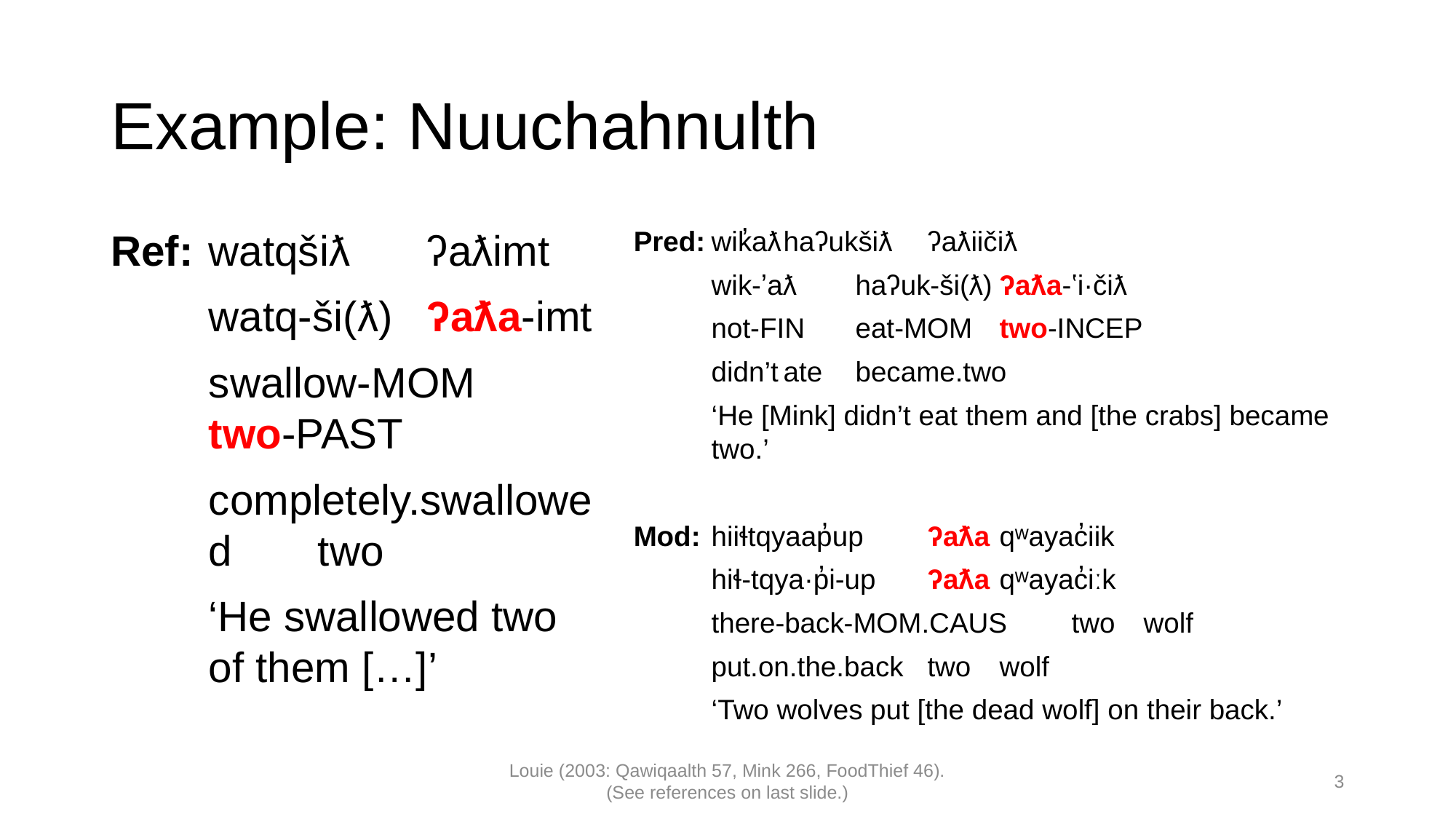

# Example: Nuuchahnulth
Ref:	watqšiƛ	ʔaƛimt
watq‑ši(ƛ)	ʔaƛa‑imt
swallow-MOM	two-PAST
completely.swallowed	two
‘He swallowed two of them […]’
Pred:	wik̓aƛ	haʔukšiƛ	ʔaƛiičiƛ
wik‑ʼaƛ	haʔuk‑ši(ƛ)	ʔaƛa‑ʽi·čiƛ
not-FIN	eat-MOM	two-INCEP
didn’t	ate	became.two
‘He [Mink] didn’t eat them and [the crabs] became two.’

Mod:	hiiɬtqyaap̓up	ʔaƛa	qʷayac̓iik
hiɬ‑tqya·p̓i‑up	ʔaƛa	qʷayac̓iːk
there-back-MOM.CAUS	two	wolf
put.on.the.back	two	wolf
‘Two wolves put [the dead wolf] on their back.’
Louie (2003: Qawiqaalth 57, Mink 266, FoodThief 46). (See references on last slide.)
3